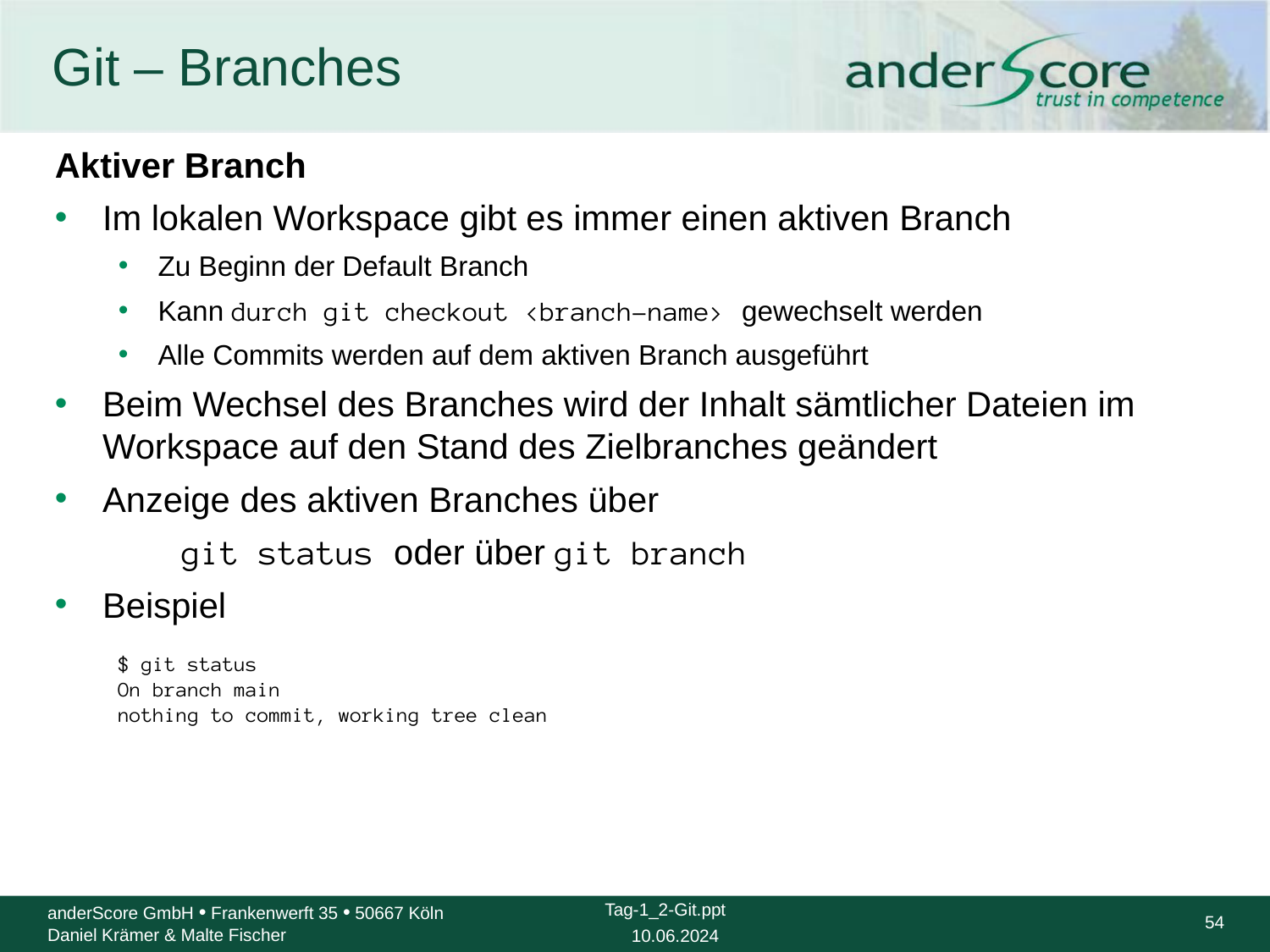

# Git – Branches
Aktiver Branch
Im lokalen Workspace gibt es immer einen aktiven Branch
Zu Beginn der Default Branch
Kann durch git checkout <branch-name> gewechselt werden
Alle Commits werden auf dem aktiven Branch ausgeführt
Beim Wechsel des Branches wird der Inhalt sämtlicher Dateien im Workspace auf den Stand des Zielbranches geändert
Anzeige des aktiven Branches über
	git status oder über git branch
Beispiel

$ git status
On branch main
nothing to commit, working tree clean